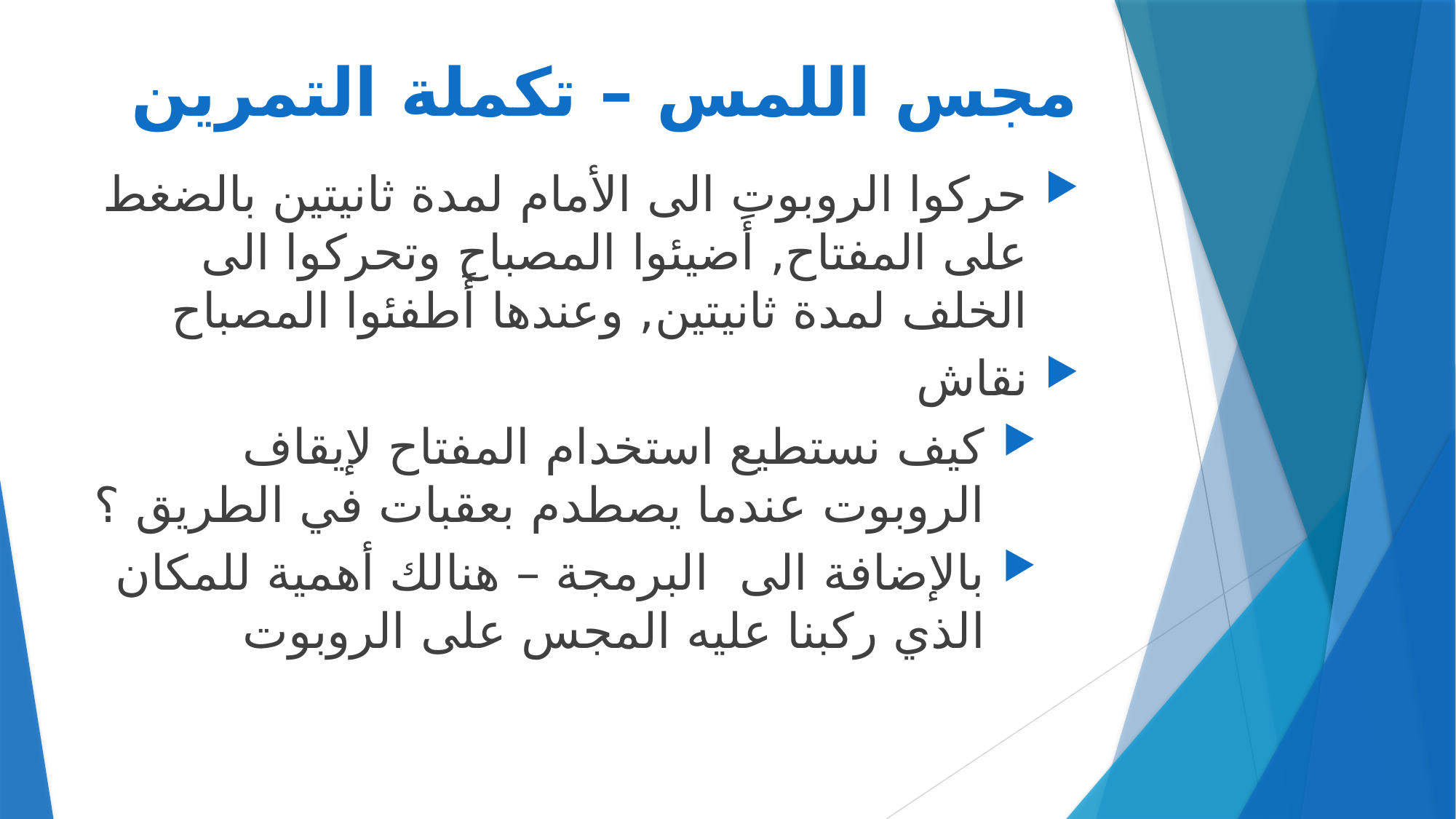

# مجس اللمس – تكملة التمرين
حركوا الروبوت الى الأمام لمدة ثانيتين بالضغط على المفتاح, أَضيئوا المصباح وتحركوا الى الخلف لمدة ثانيتين, وعندها أَطفئوا المصباح
نقاش
كيف نستطيع استخدام المفتاح لإيقاف الروبوت عندما يصطدم بعقبات في الطريق ؟
بالإضافة الى  البرمجة – هنالك أهمية للمكان الذي ركبنا عليه المجس على الروبوت